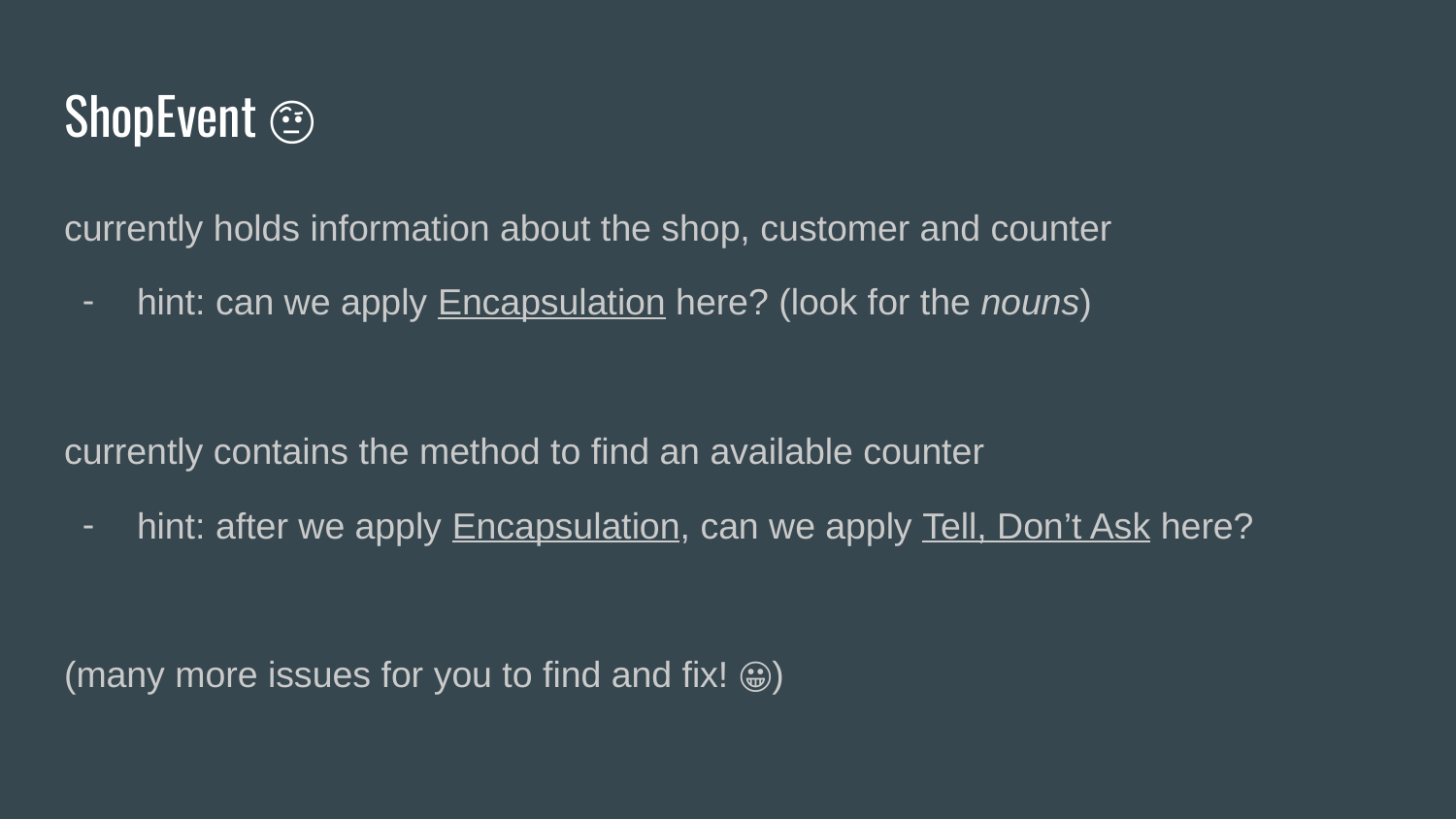

# ShopEvent 🤨
currently holds information about the shop, customer and counter
hint: can we apply Encapsulation here? (look for the nouns)

currently contains the method to find an available counter
hint: after we apply Encapsulation, can we apply Tell, Don’t Ask here?

(many more issues for you to find and fix! 😀)